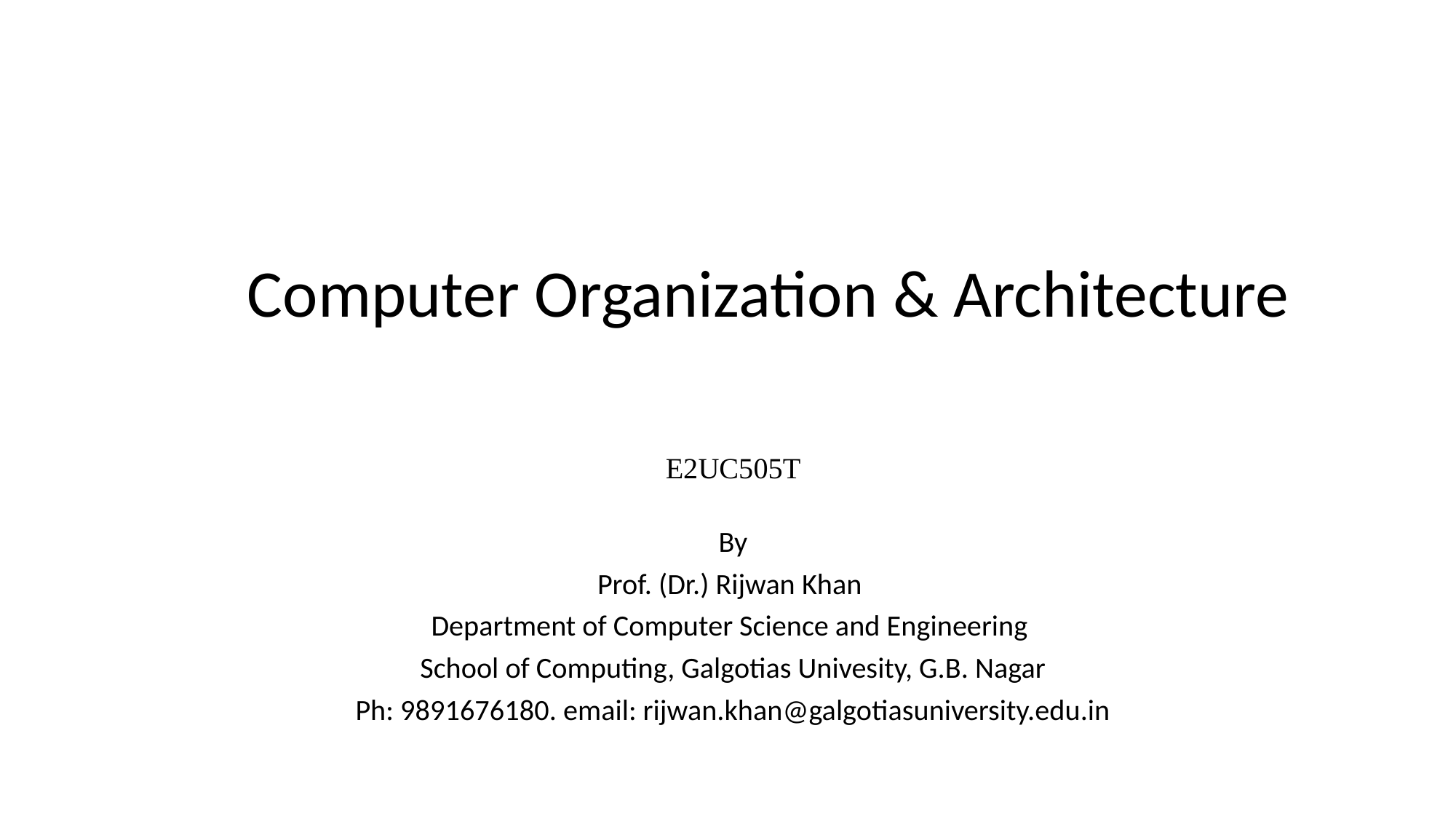

# Computer Organization & Architecture

E2UC505T
By
Prof. (Dr.) Rijwan Khan
Department of Computer Science and Engineering
School of Computing, Galgotias Univesity, G.B. Nagar
Ph: 9891676180. email: rijwan.khan@galgotiasuniversity.edu.in